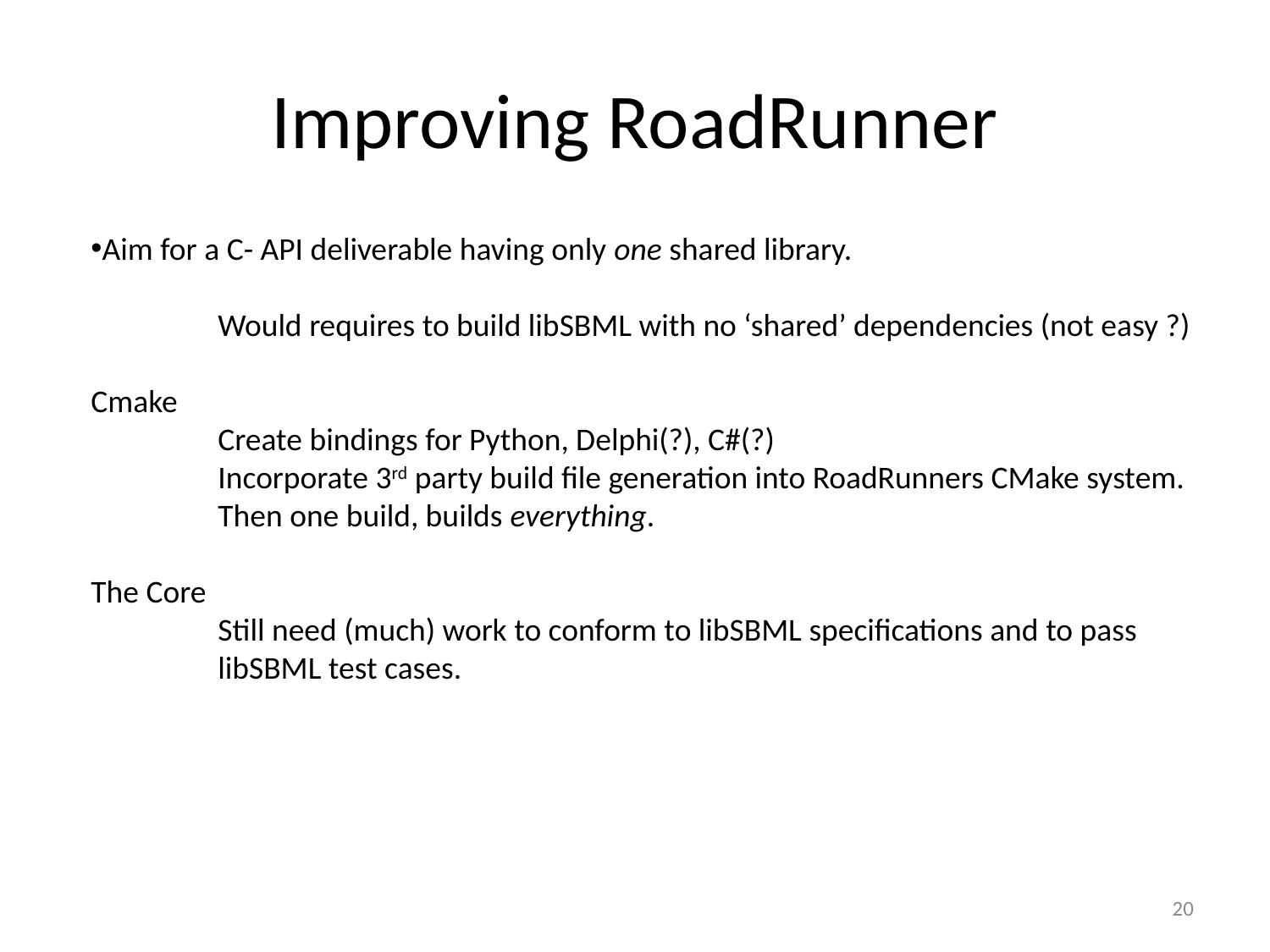

# Improving RoadRunner
Aim for a C- API deliverable having only one shared library.

	Would requires to build libSBML with no ‘shared’ dependencies (not easy ?)

Cmake
	Create bindings for Python, Delphi(?), C#(?)
	Incorporate 3rd party build file generation into RoadRunners CMake system.
	Then one build, builds everything.

The Core
	Still need (much) work to conform to libSBML specifications and to pass
	libSBML test cases.

20